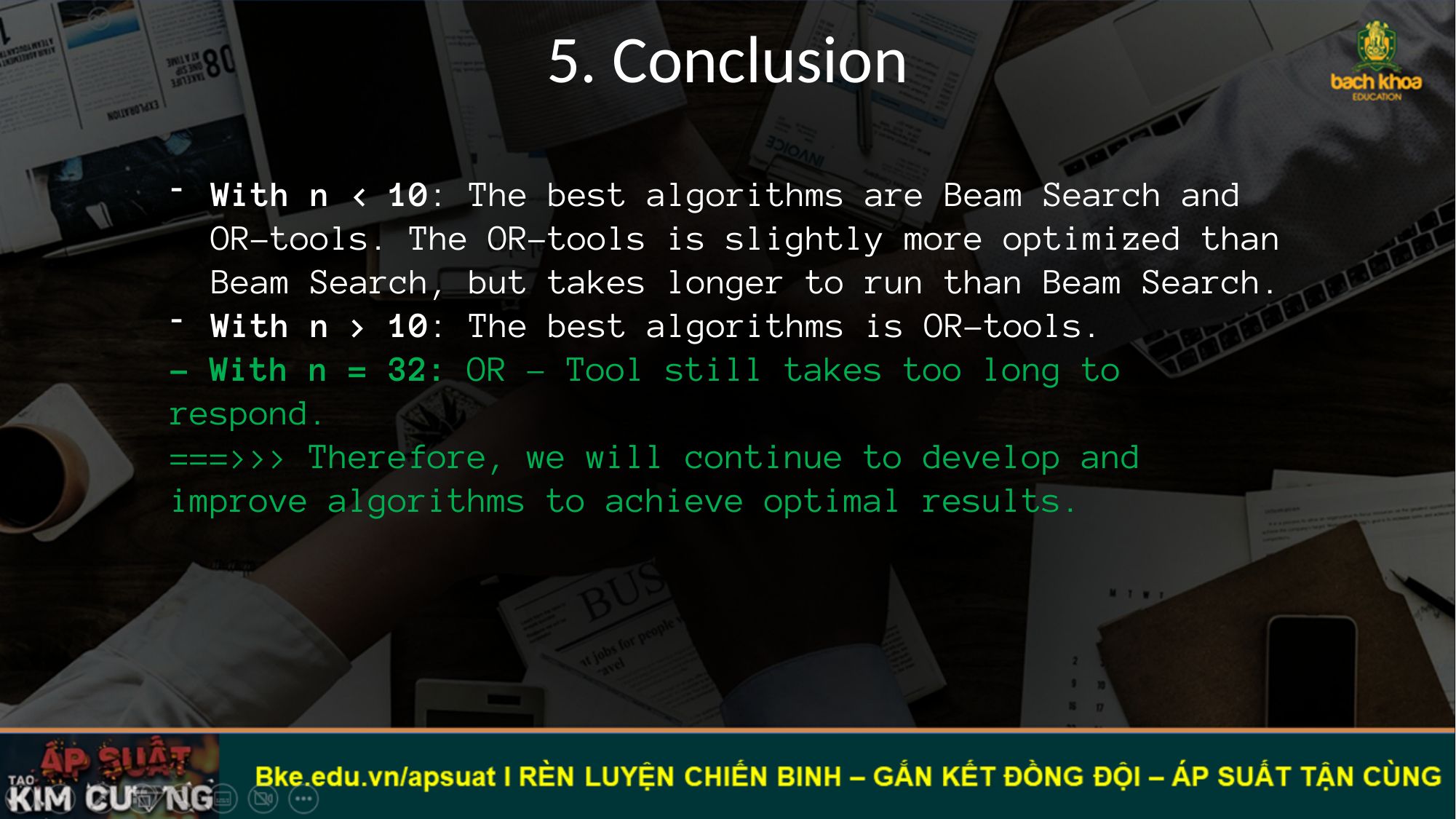

# 5. Conclusion
With n < 10: The best algorithms are Beam Search and OR-tools. The OR-tools is slightly more optimized than Beam Search, but takes longer to run than Beam Search.
With n > 10: The best algorithms is OR-tools.
- With n = 32: OR – Tool still takes too long to respond.
===>>> Therefore, we will continue to develop and improve algorithms to achieve optimal results.